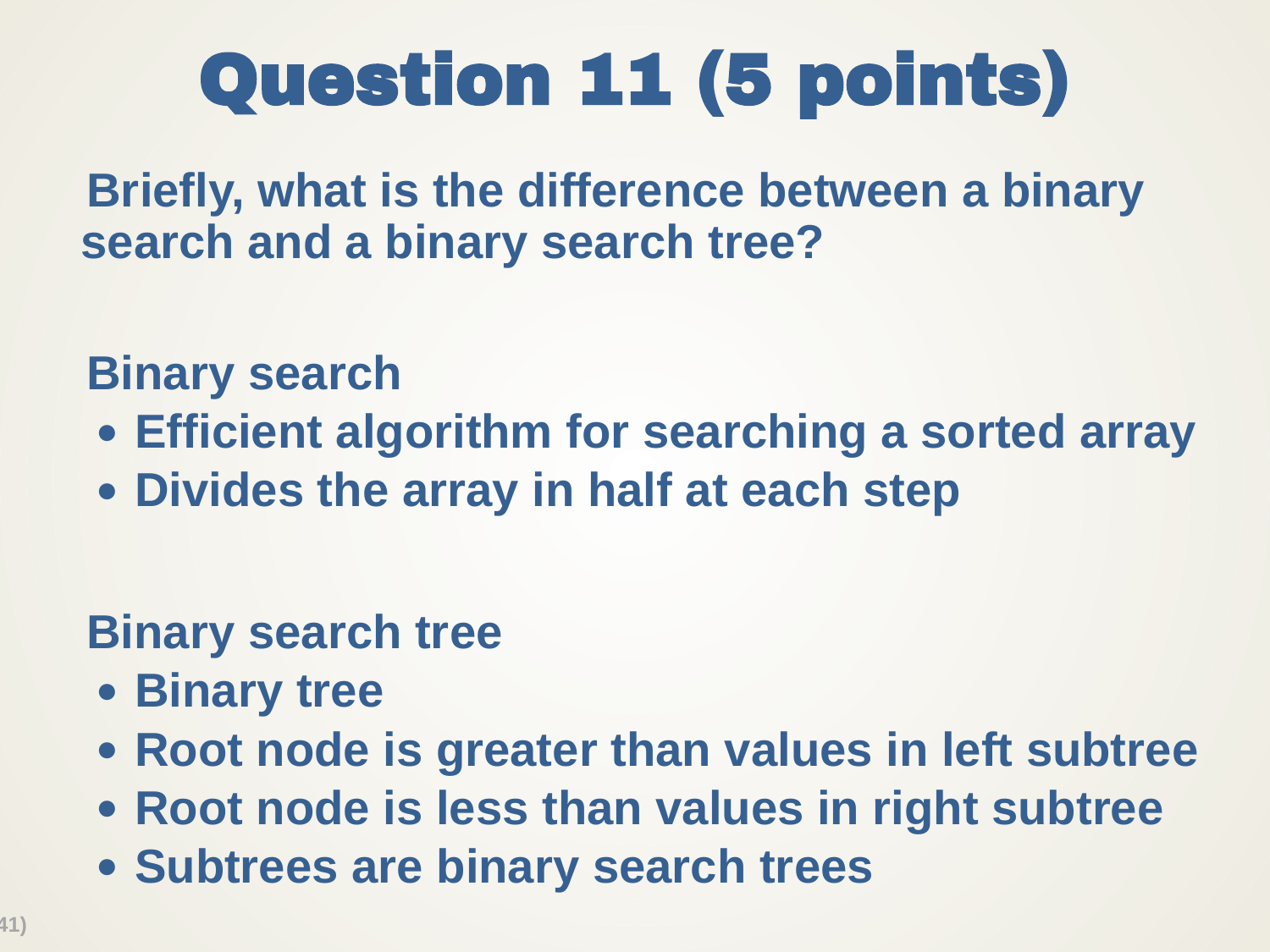

# Question 11 (5 points)
Briefly, what is the difference between a binary search and a binary search tree?

Binary search
Efficient algorithm for searching a sorted array
Divides the array in half at each step

Binary search tree
Binary tree
Root node is greater than values in left subtree
Root node is less than values in right subtree
Subtrees are binary search trees